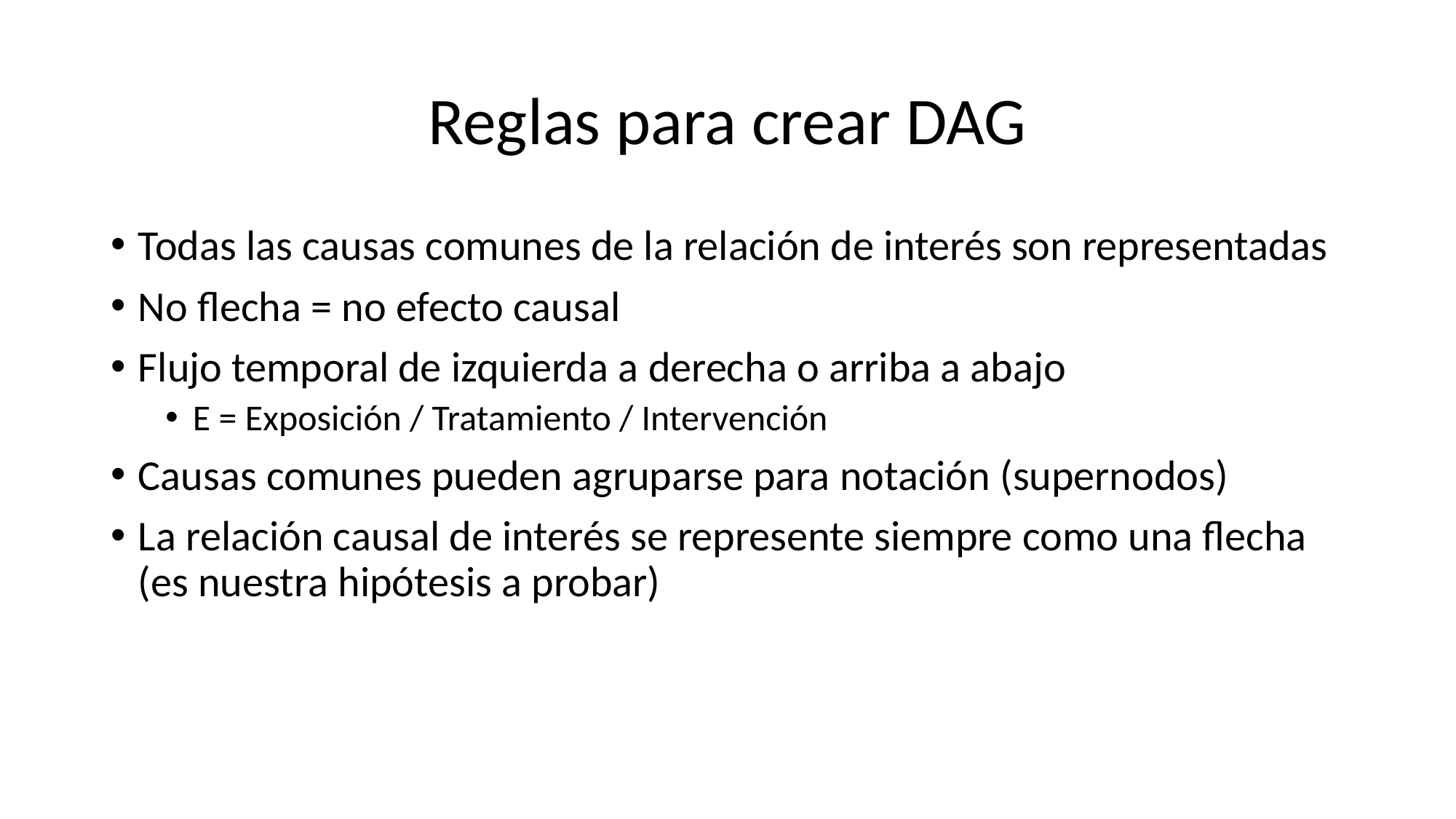

# Reglas para crear DAG
Todas las causas comunes de la relación de interés son representadas
No flecha = no efecto causal
Flujo temporal de izquierda a derecha o arriba a abajo
E = Exposición / Tratamiento / Intervención
Causas comunes pueden agruparse para notación (supernodos)
La relación causal de interés se represente siempre como una flecha (es nuestra hipótesis a probar)